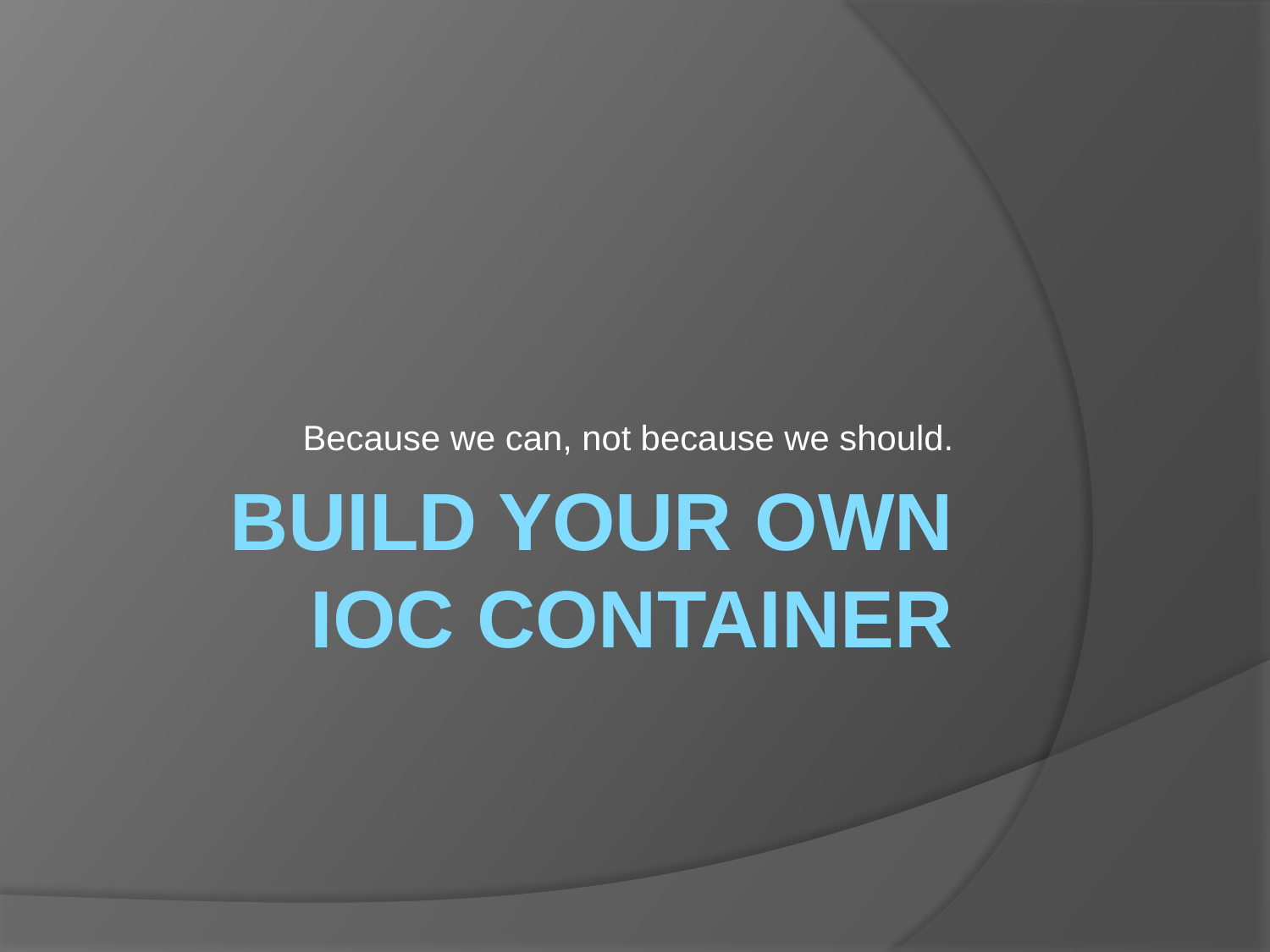

Because we can, not because we should.
# Build Your Own Ioc Container